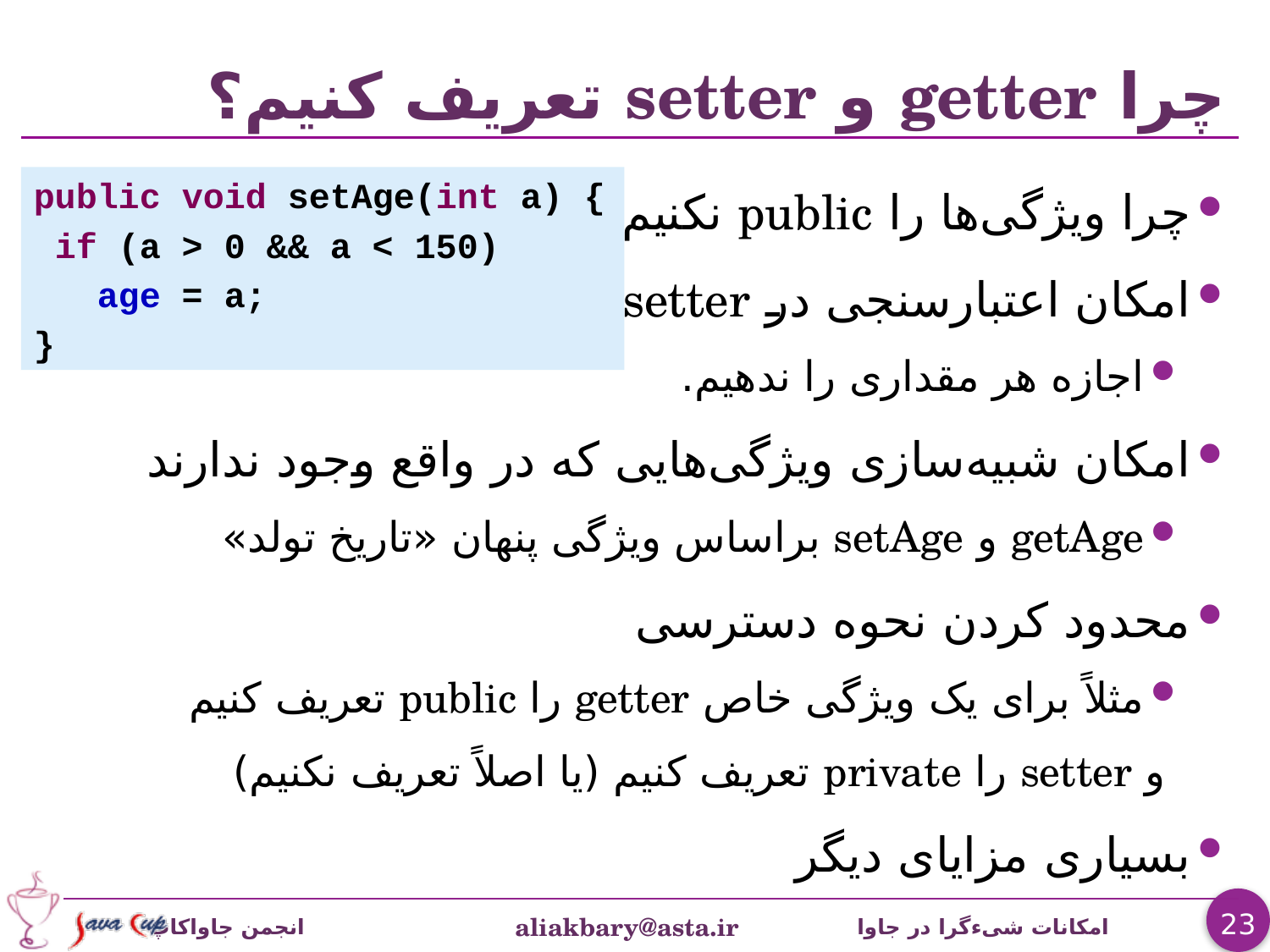

# چرا getter و setter تعریف کنیم؟
چرا ويژگی‌ها را public نکنیم؟
امکان اعتبارسنجی در setter ها
اجازه هر مقداری را ندهیم.
امکان شبیه‌سازی ويژگی‌هایی که در واقع وجود ندارند
getAge و setAge براساس ويژگی پنهان «تاریخ تولد»
محدود کردن نحوه دسترسی
مثلاً برای یک ويژگی خاص getter را public تعريف کنیم
 و setter را private تعريف کنیم (یا اصلاً تعريف نکنیم)
بسياری مزایای دیگر
public void setAge(int a) {
 if (a > 0 && a < 150)
   age = a;
}